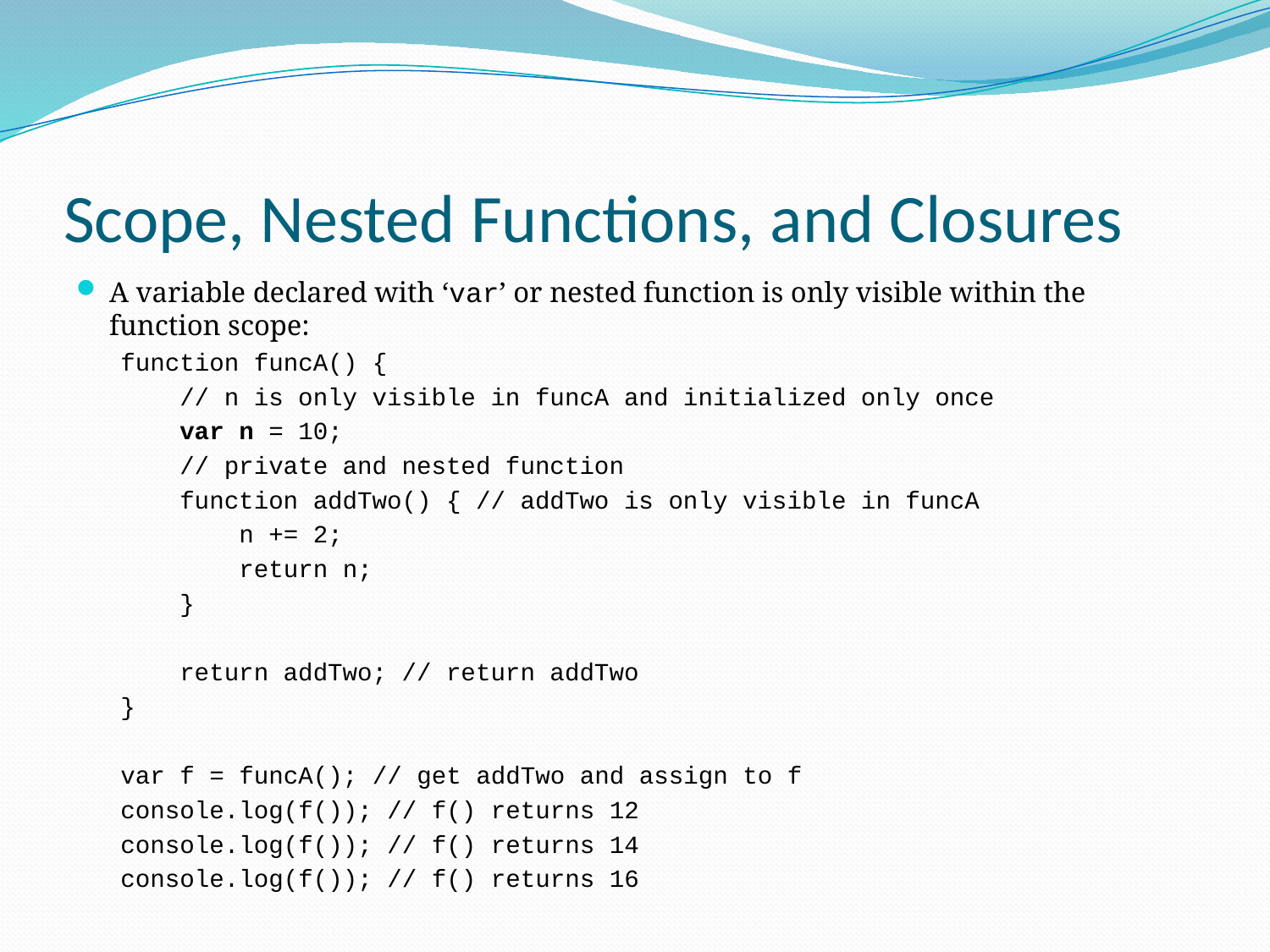

# Scope, Nested Functions, and Closures
A variable declared with ‘var’ or nested function is only visible within the function scope:
function funcA() {
    // n is only visible in funcA and initialized only once
    var n = 10;
    // private and nested function
    function addTwo() { // addTwo is only visible in funcA
        n += 2;
        return n;
    }

    return addTwo; // return addTwo
}

var f = funcA(); // get addTwo and assign to f
console.log(f()); // f() returns 12
console.log(f()); // f() returns 14
console.log(f()); // f() returns 16